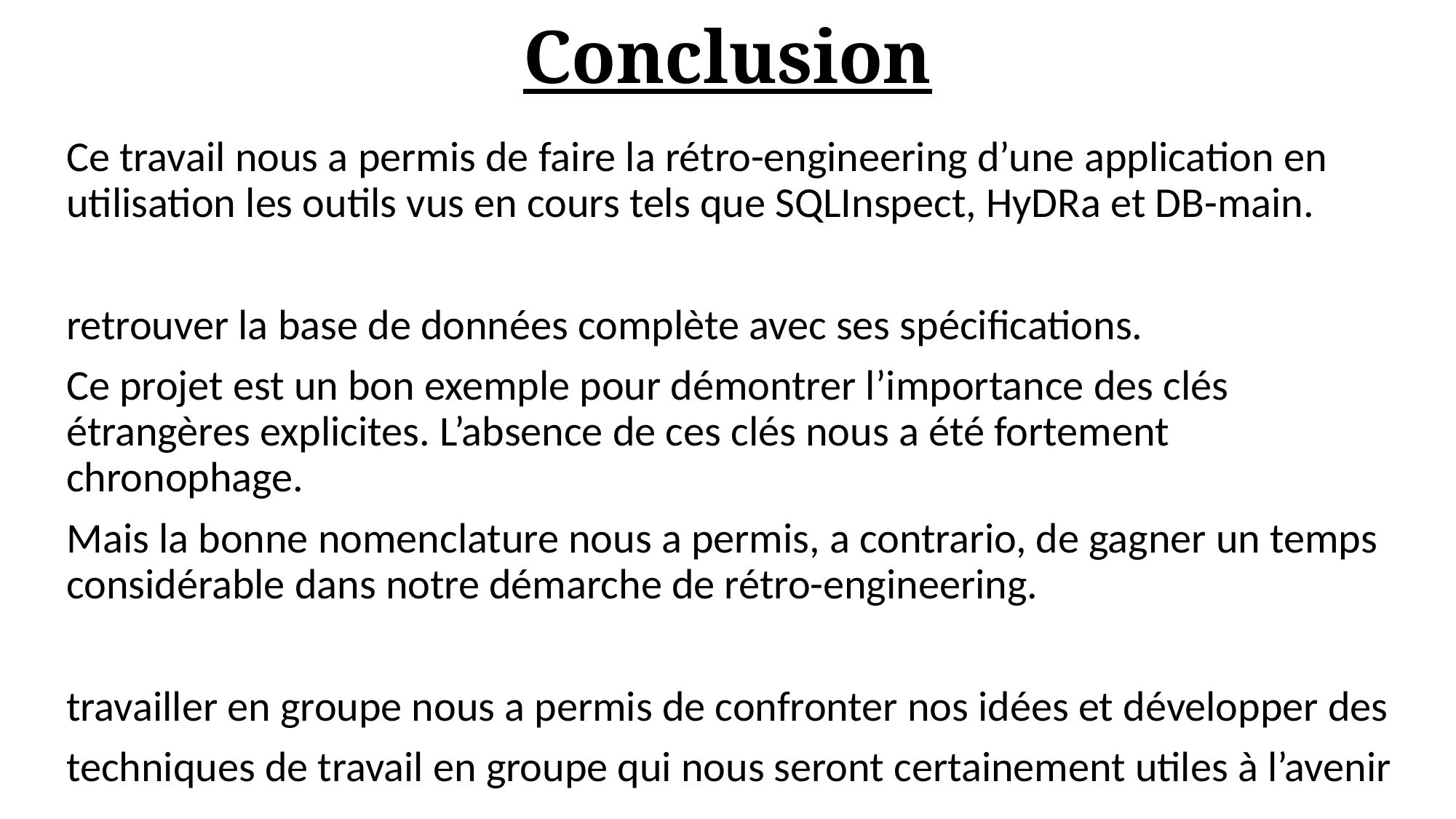

# Conclusion
Ce travail nous a permis de faire la rétro-engineering d’une application en utilisation les outils vus en cours tels que SQLInspect, HyDRa et DB-main.

retrouver la base de données complète avec ses spécifications.
Ce projet est un bon exemple pour démontrer l’importance des clés étrangères explicites. L’absence de ces clés nous a été fortement chronophage.
Mais la bonne nomenclature nous a permis, a contrario, de gagner un temps considérable dans notre démarche de rétro-engineering.

travailler en groupe nous a permis de confronter nos idées et développer des
techniques de travail en groupe qui nous seront certainement utiles à l’avenir